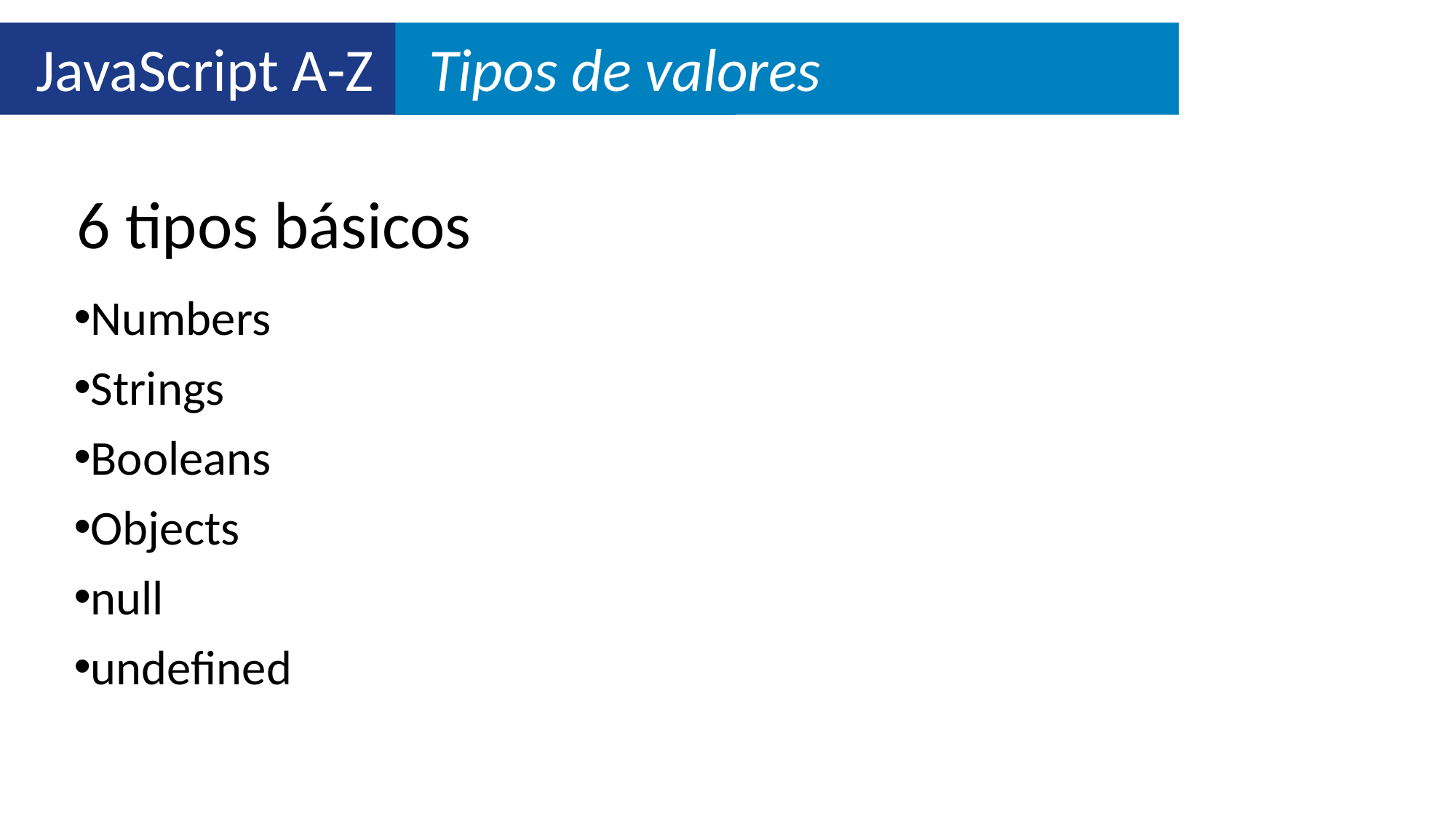

JavaScript A-Z    Tipos de valores
6 tipos básicos
Numbers
Strings
Booleans
Objects
null
undefined